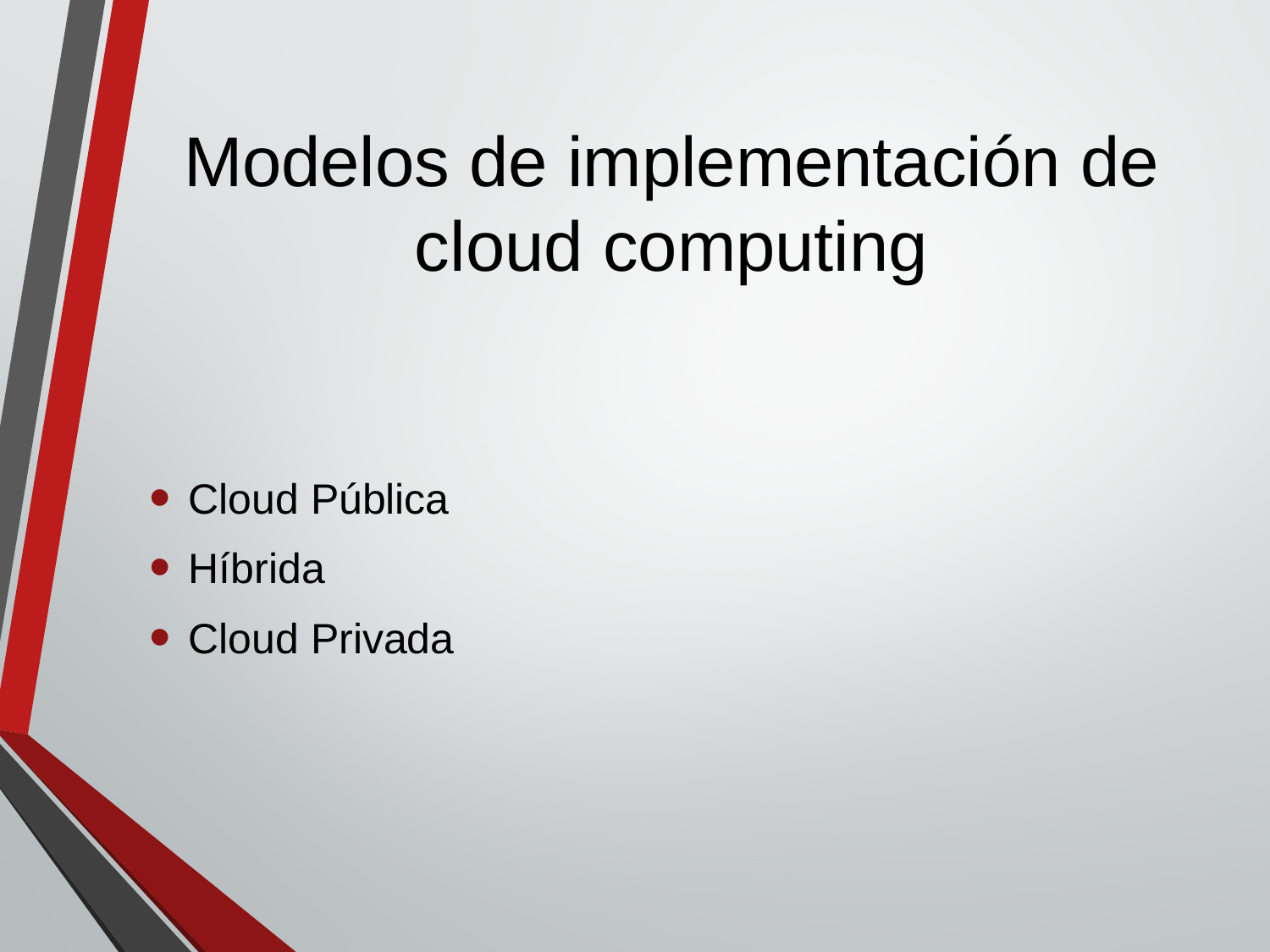

# Modelos de implementación de cloud computing
Cloud Pública
Híbrida
Cloud Privada